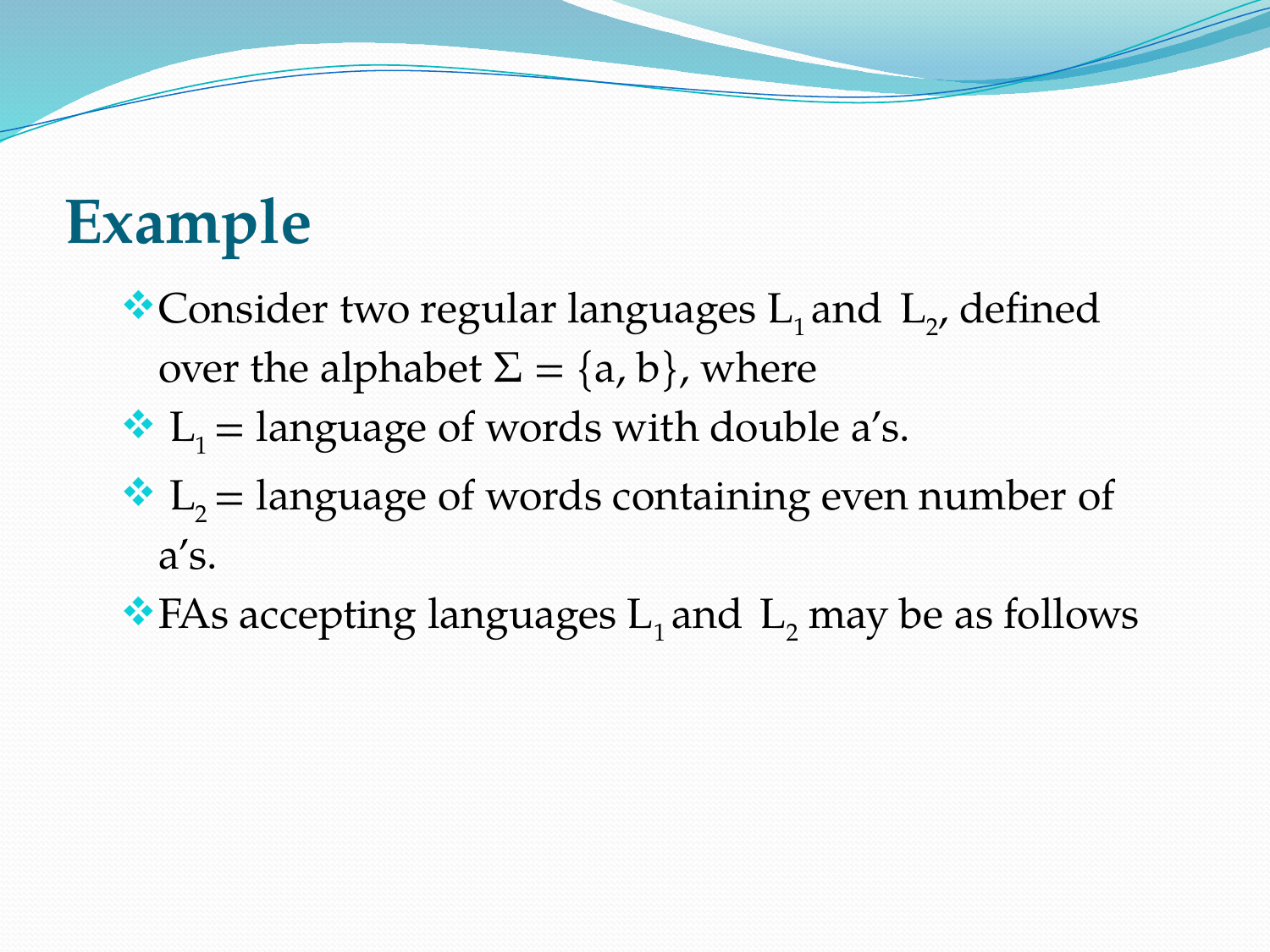

# Example
Consider two regular languages L1 and  L2, defined over the alphabet Σ = {a, b}, where
 L1 = language of words with double a’s.
 L2 = language of words containing even number of a’s.
FAs accepting languages L1 and  L2 may be as follows